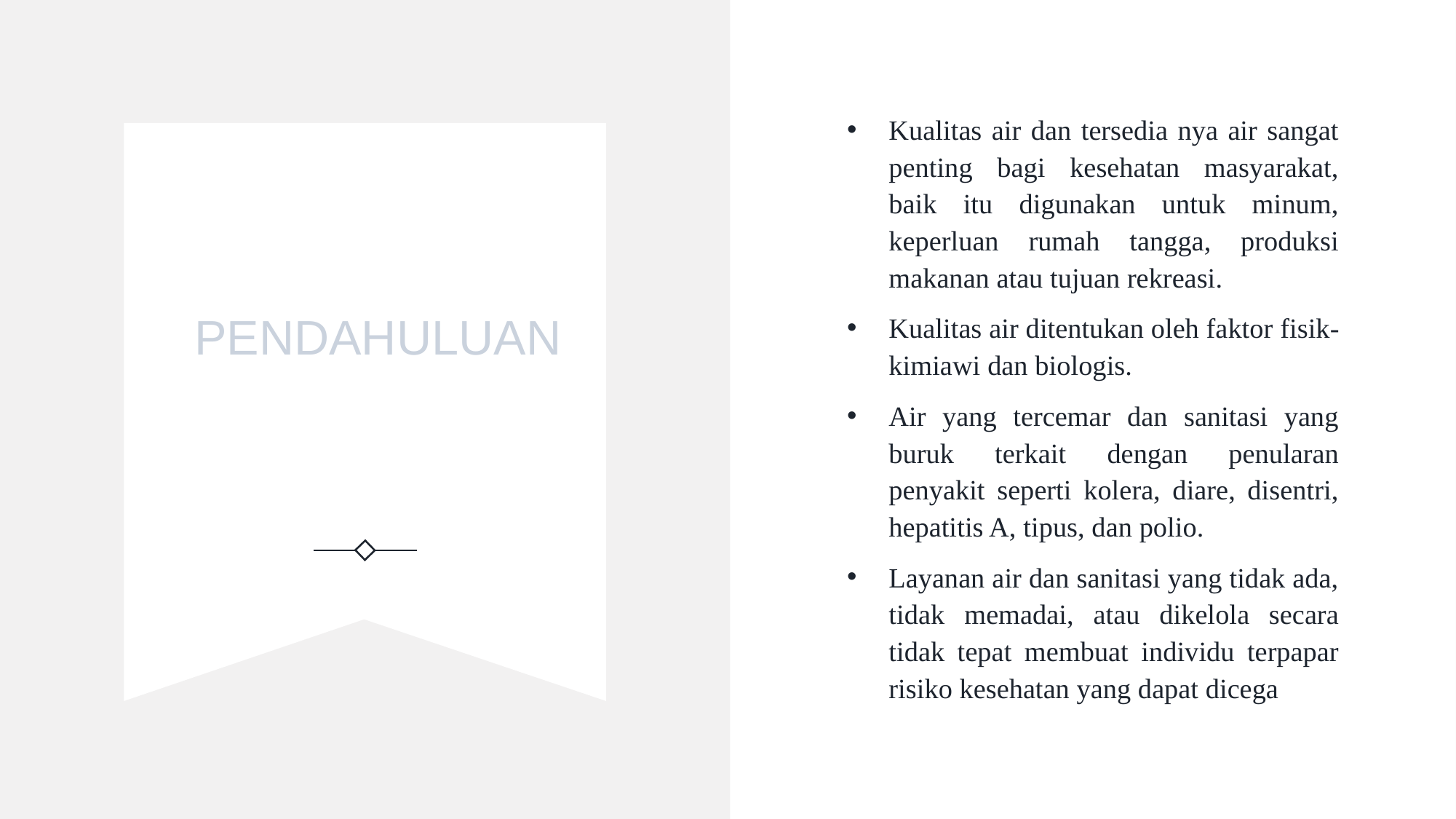

Kualitas air dan tersedia nya air sangat penting bagi kesehatan masyarakat, baik itu digunakan untuk minum, keperluan rumah tangga, produksi makanan atau tujuan rekreasi.
Kualitas air ditentukan oleh faktor fisik-kimiawi dan biologis.
Air yang tercemar dan sanitasi yang buruk terkait dengan penularan penyakit seperti kolera, diare, disentri, hepatitis A, tipus, dan polio.
Layanan air dan sanitasi yang tidak ada, tidak memadai, atau dikelola secara tidak tepat membuat individu terpapar risiko kesehatan yang dapat dicega

# PENDAHULUAN